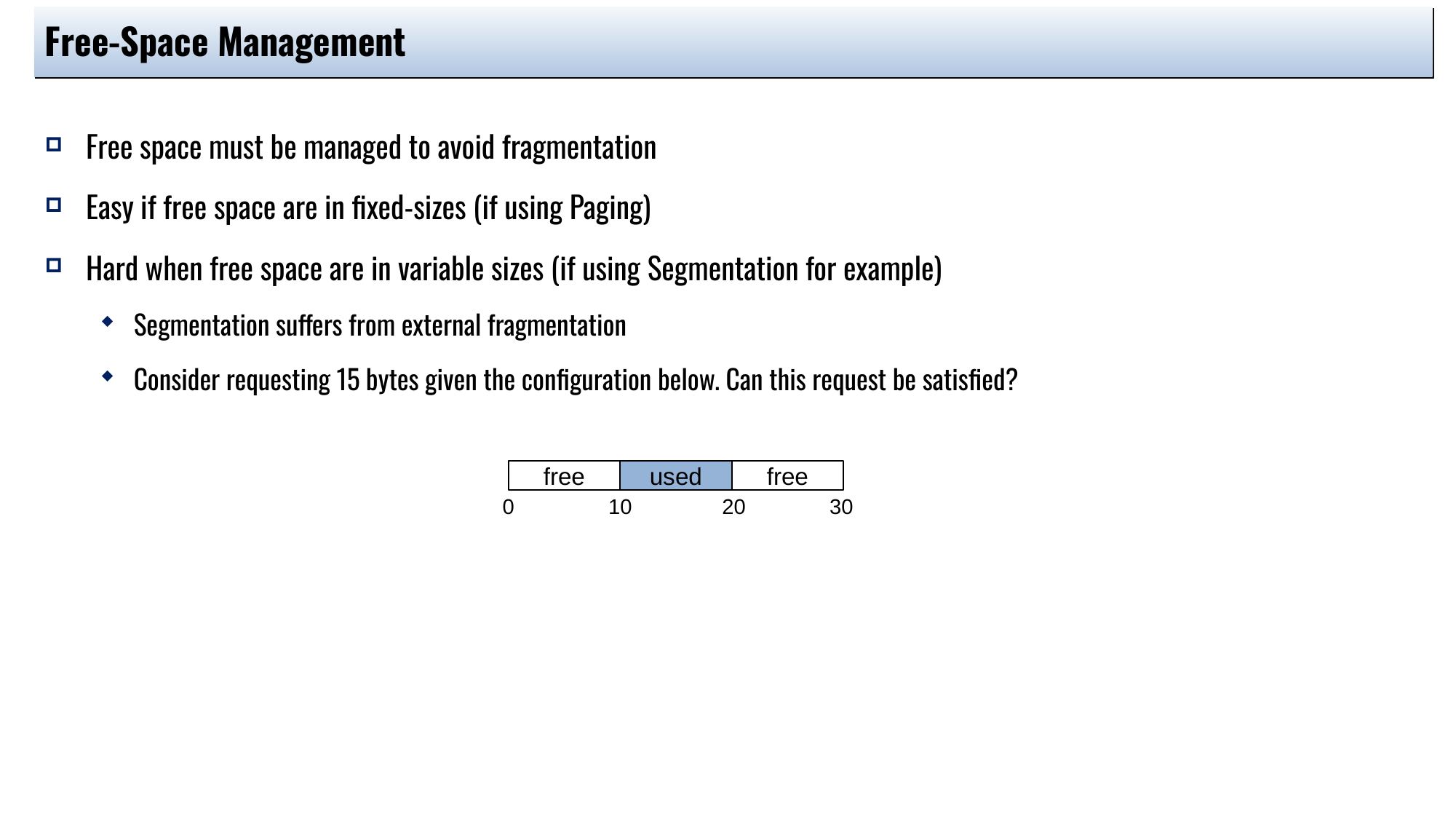

# Free-Space Management
Free space must be managed to avoid fragmentation
Easy if free space are in fixed-sizes (if using Paging)
Hard when free space are in variable sizes (if using Segmentation for example)
Segmentation suffers from external fragmentation
Consider requesting 15 bytes given the configuration below. Can this request be satisfied?
free
used
free
30
10
0
20